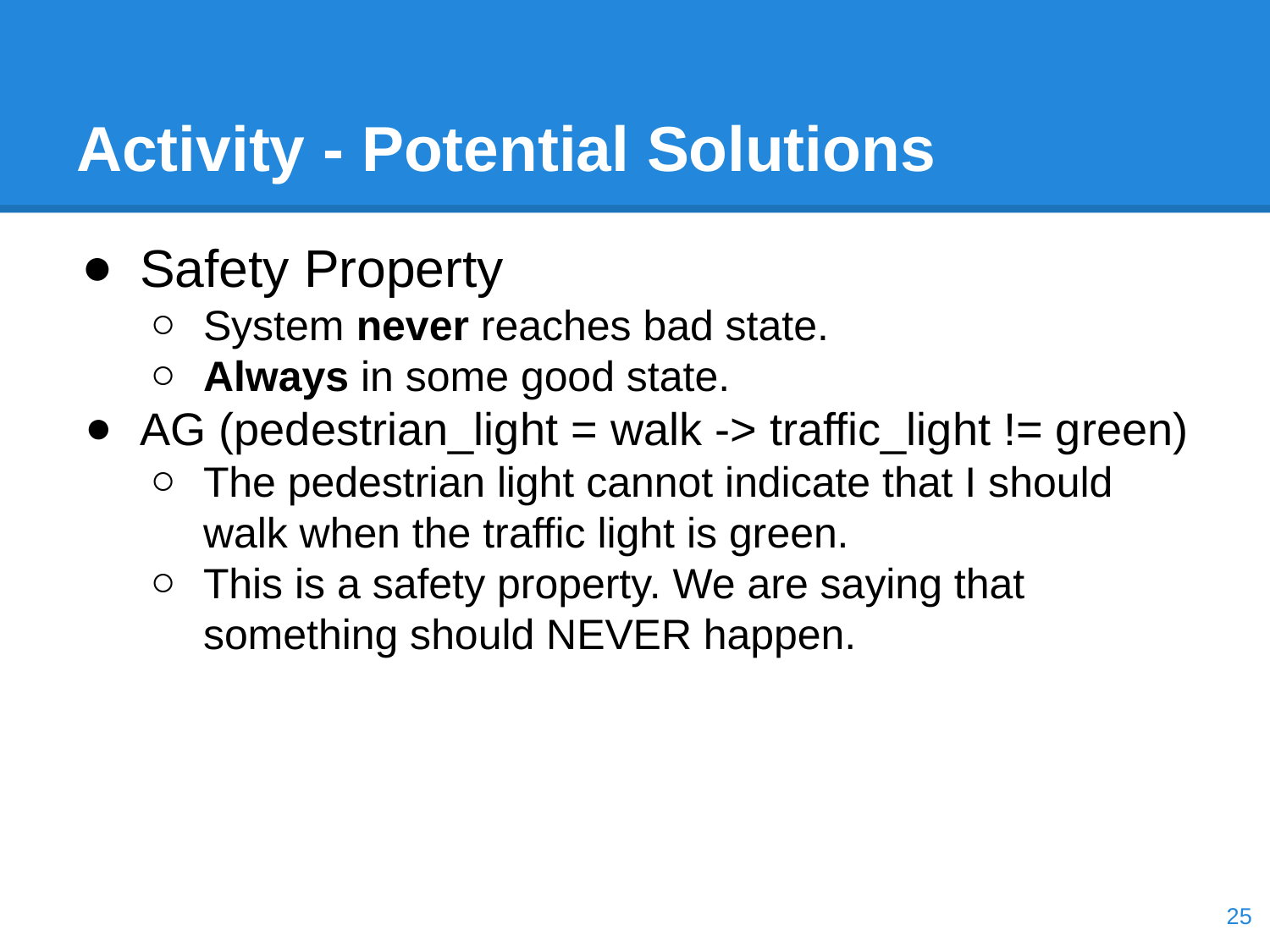

# Activity - Potential Solutions
Safety Property
System never reaches bad state.
Always in some good state.
AG (pedestrian_light = walk -> traffic_light != green)
The pedestrian light cannot indicate that I should walk when the traffic light is green.
This is a safety property. We are saying that something should NEVER happen.

25